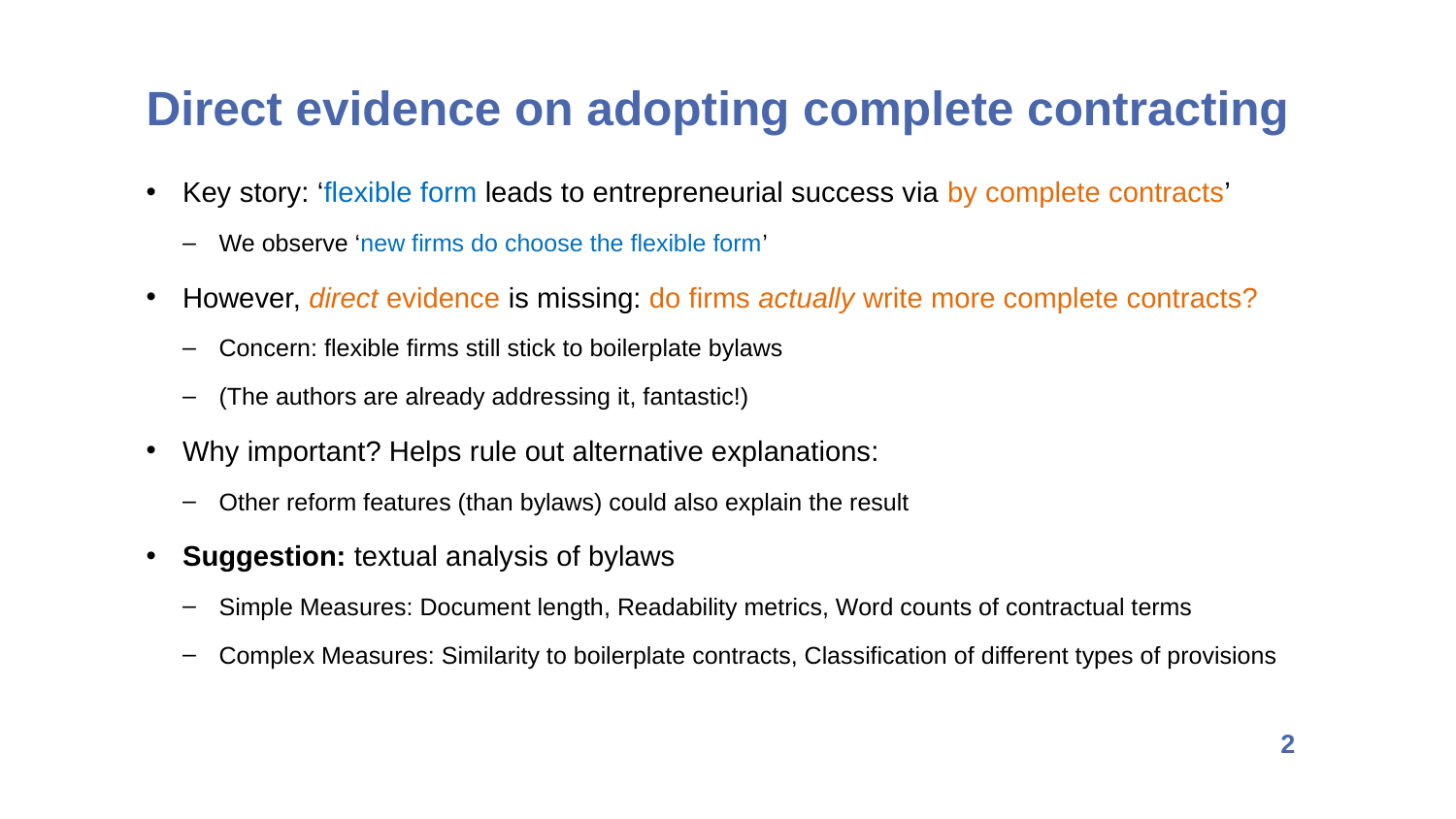

Direct evidence on adopting complete contracting
Key story: ‘flexible form leads to entrepreneurial success via by complete contracts’
We observe ‘new firms do choose the flexible form’
However, direct evidence is missing: do firms actually write more complete contracts?
Concern: flexible firms still stick to boilerplate bylaws
(The authors are already addressing it, fantastic!)
Why important? Helps rule out alternative explanations:
Other reform features (than bylaws) could also explain the result
Suggestion: textual analysis of bylaws
Simple Measures: Document length, Readability metrics, Word counts of contractual terms
Complex Measures: Similarity to boilerplate contracts, Classification of different types of provisions